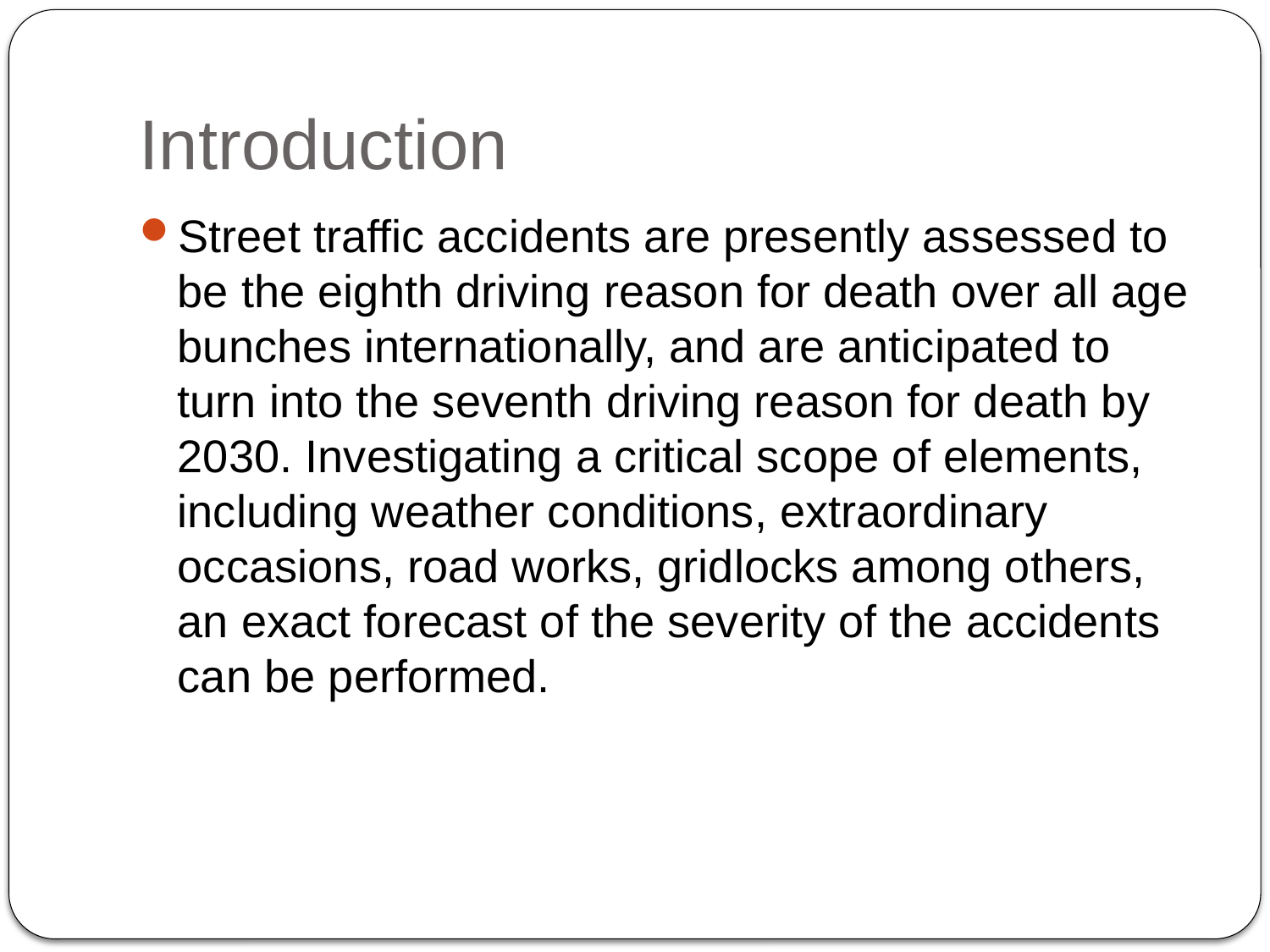

# Introduction
Street traffic accidents are presently assessed to be the eighth driving reason for death over all age bunches internationally, and are anticipated to turn into the seventh driving reason for death by 2030. Investigating a critical scope of elements, including weather conditions, extraordinary occasions, road works, gridlocks among others, an exact forecast of the severity of the accidents can be performed.